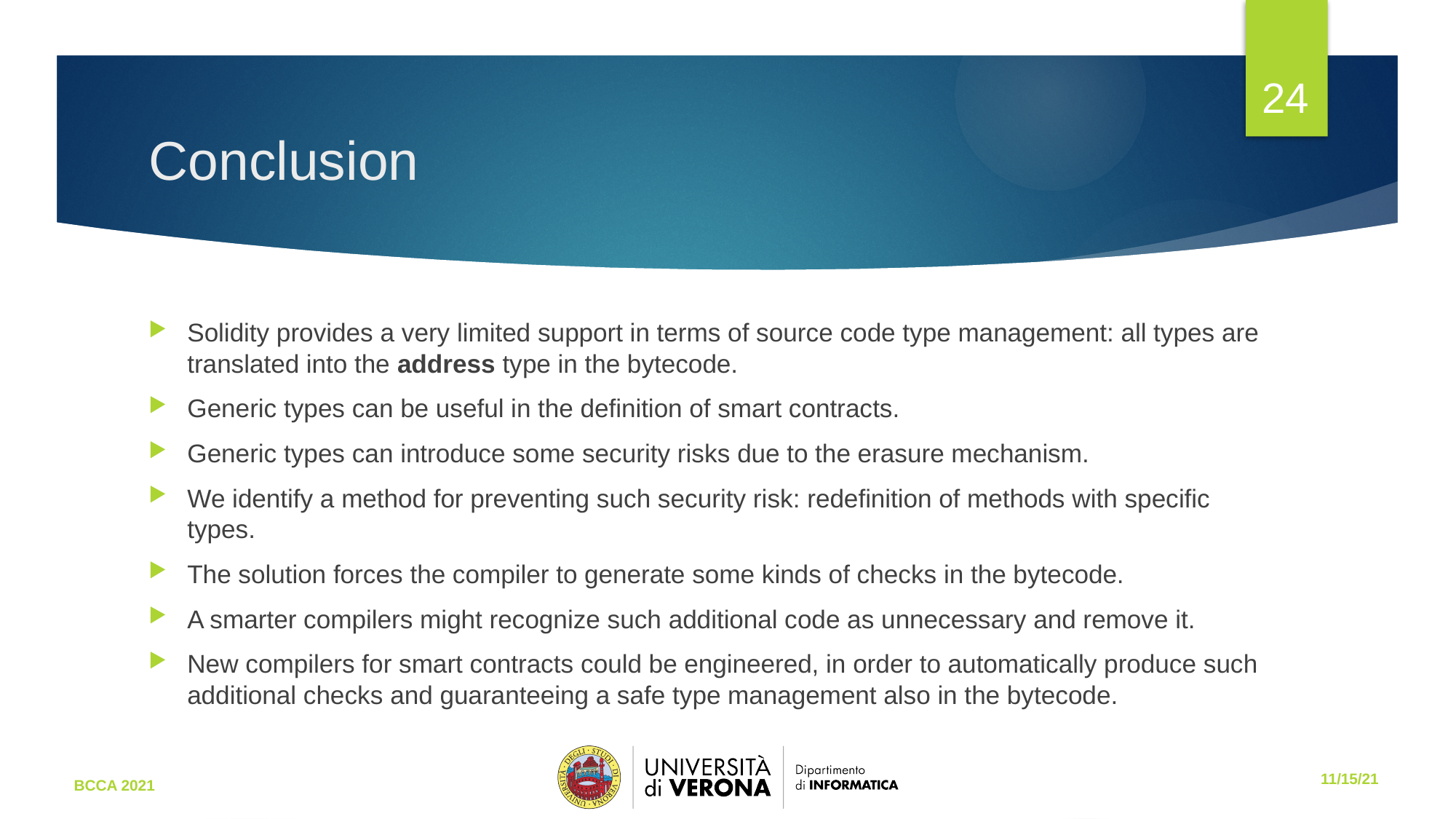

24
# Conclusion
Solidity provides a very limited support in terms of source code type management: all types are translated into the address type in the bytecode.
Generic types can be useful in the definition of smart contracts.
Generic types can introduce some security risks due to the erasure mechanism.
We identify a method for preventing such security risk: redefinition of methods with specific types.
The solution forces the compiler to generate some kinds of checks in the bytecode.
A smarter compilers might recognize such additional code as unnecessary and remove it.
New compilers for smart contracts could be engineered, in order to automatically produce such additional checks and guaranteeing a safe type management also in the bytecode.
BCCA 2021
11/15/21